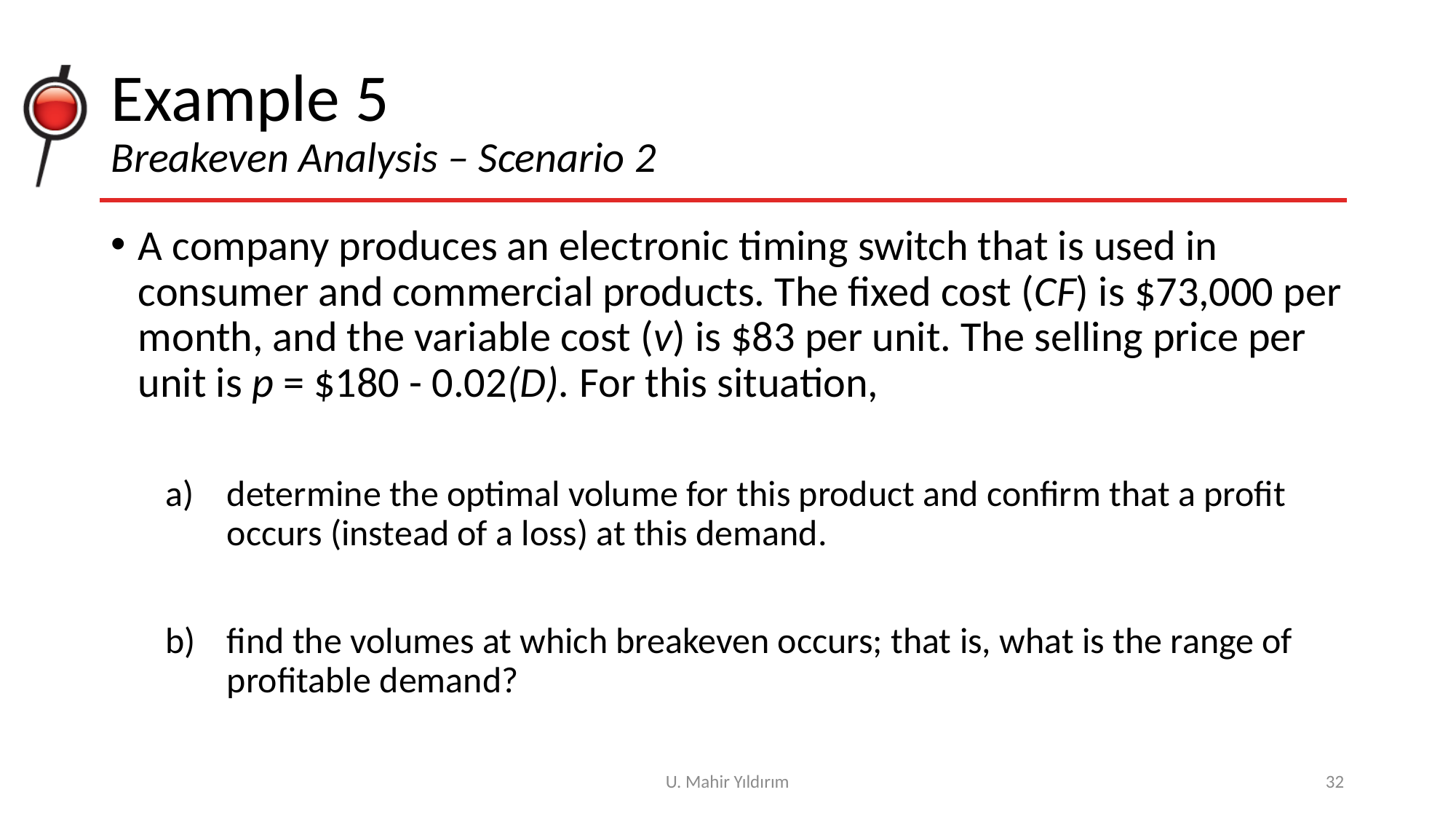

# Example 5 Breakeven Analysis – Scenario 2
A company produces an electronic timing switch that is used in consumer and commercial products. The fixed cost (CF) is $73,000 per month, and the variable cost (v) is $83 per unit. The selling price per unit is p = $180 - 0.02(D). For this situation,

determine the optimal volume for this product and confirm that a profit occurs (instead of a loss) at this demand.

find the volumes at which breakeven occurs; that is, what is the range of
profitable demand?
U. Mahir Yıldırım
32